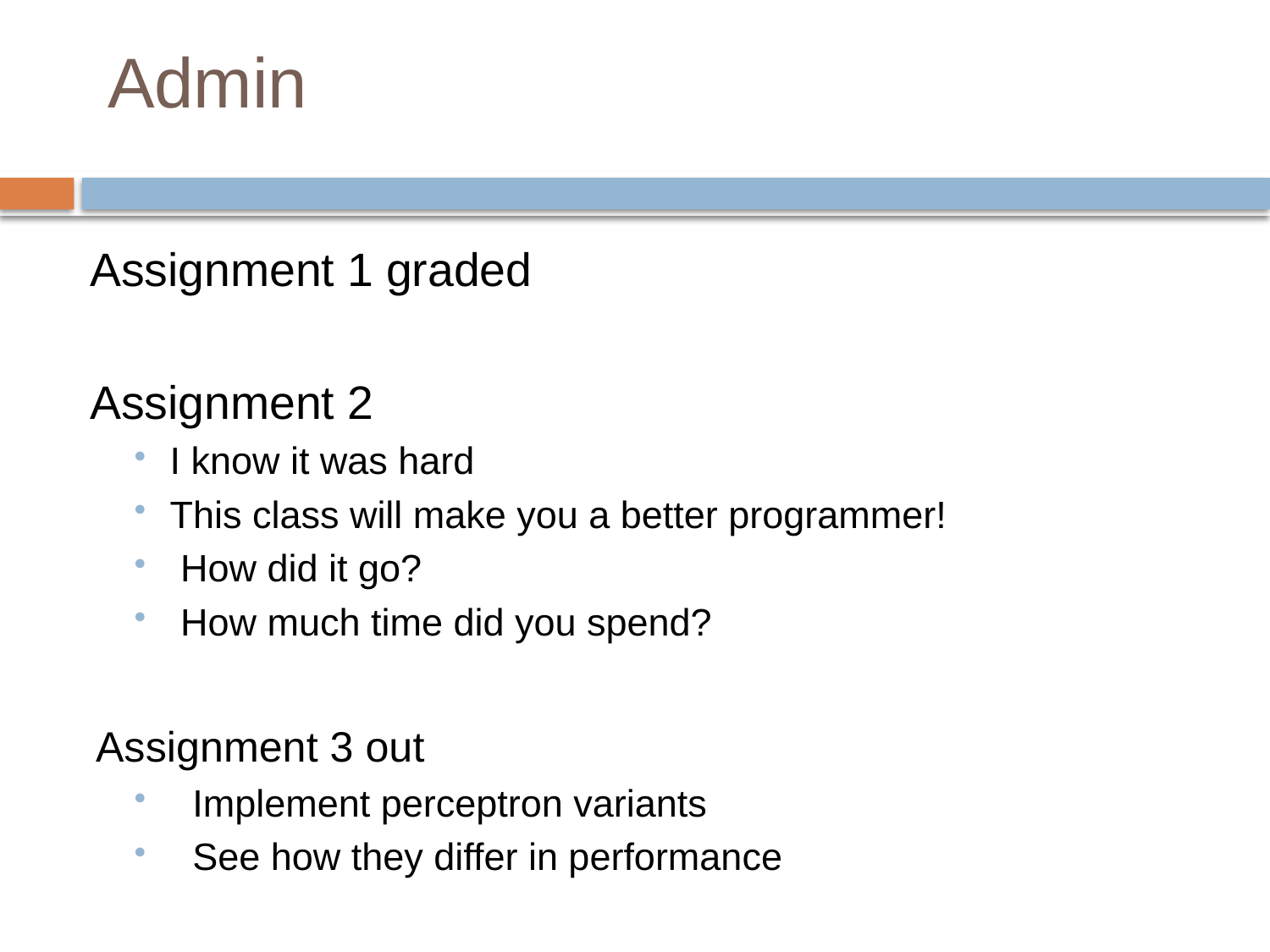

# Admin
Assignment 1 graded

Assignment 2
I know it was hard
This class will make you a better programmer!
 How did it go?
 How much time did you spend?

Assignment 3 out
Implement perceptron variants
See how they differ in performance